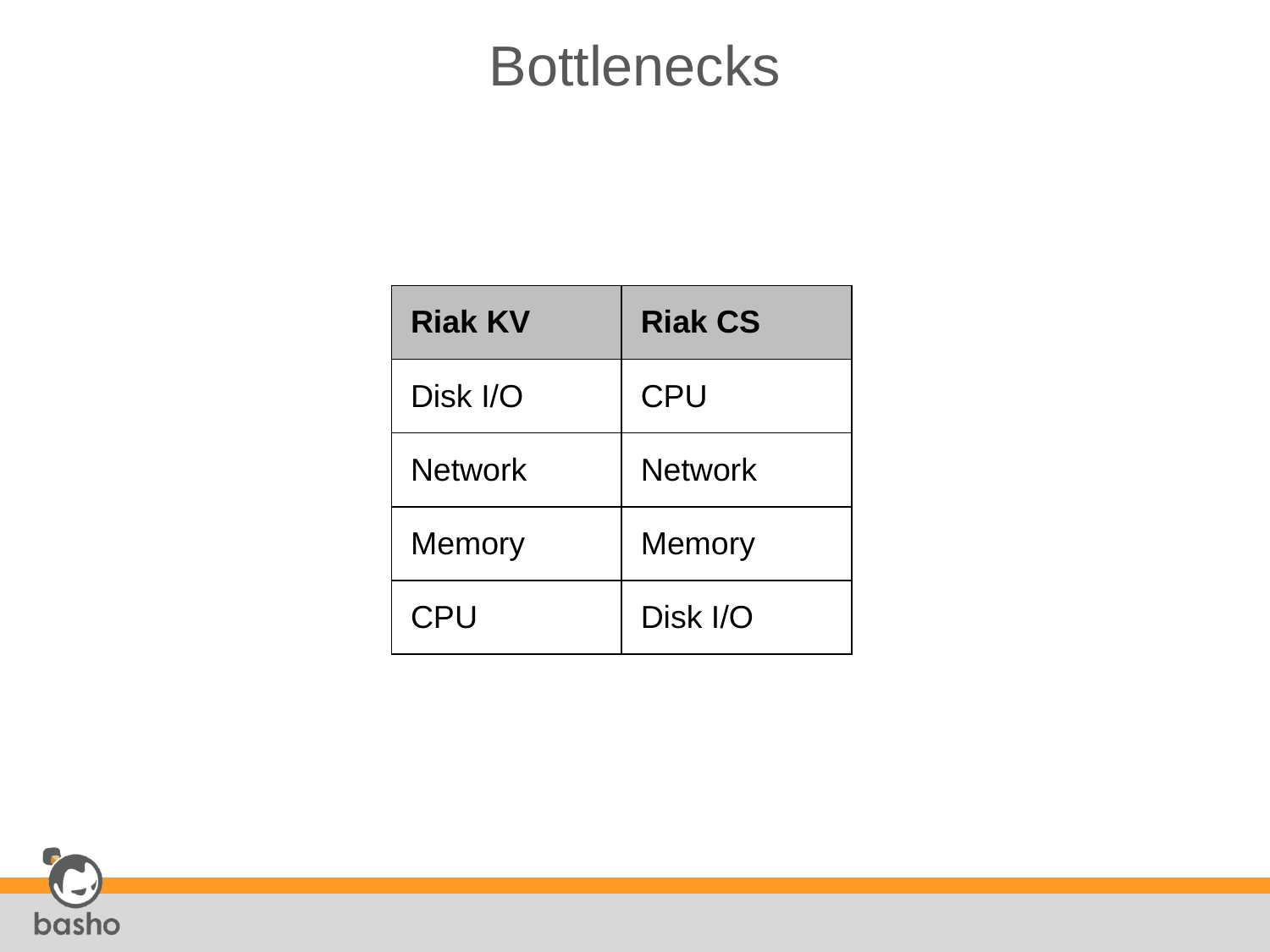

# Bottlenecks
| Riak KV | Riak CS |
| --- | --- |
| Disk I/O | CPU |
| Network | Network |
| Memory | Memory |
| CPU | Disk I/O |